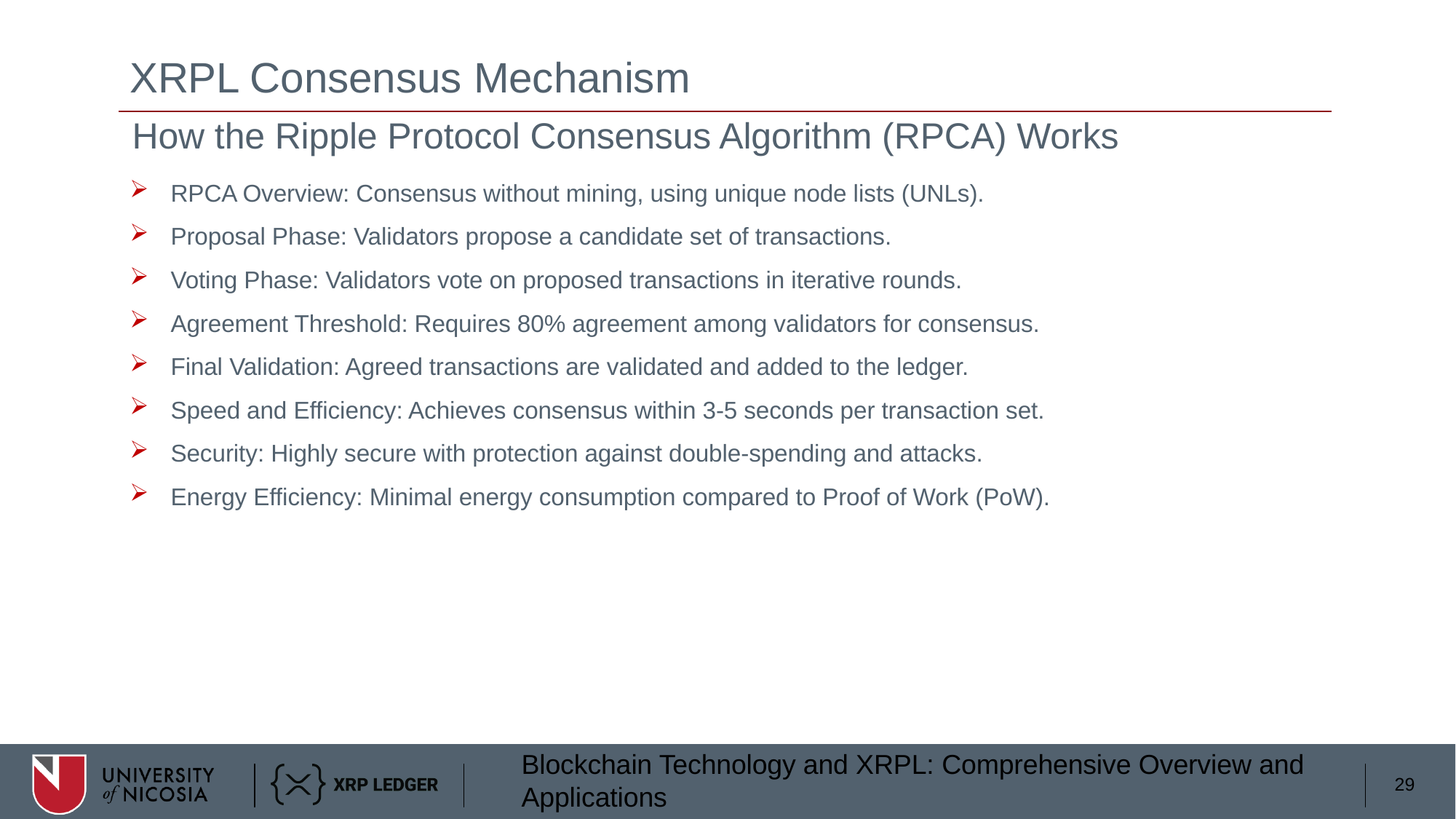

# XRPL Consensus Mechanism
How the Ripple Protocol Consensus Algorithm (RPCA) Works
RPCA Overview: Consensus without mining, using unique node lists (UNLs).
Proposal Phase: Validators propose a candidate set of transactions.
Voting Phase: Validators vote on proposed transactions in iterative rounds.
Agreement Threshold: Requires 80% agreement among validators for consensus.
Final Validation: Agreed transactions are validated and added to the ledger.
Speed and Efficiency: Achieves consensus within 3-5 seconds per transaction set.
Security: Highly secure with protection against double-spending and attacks.
Energy Efficiency: Minimal energy consumption compared to Proof of Work (PoW).
29